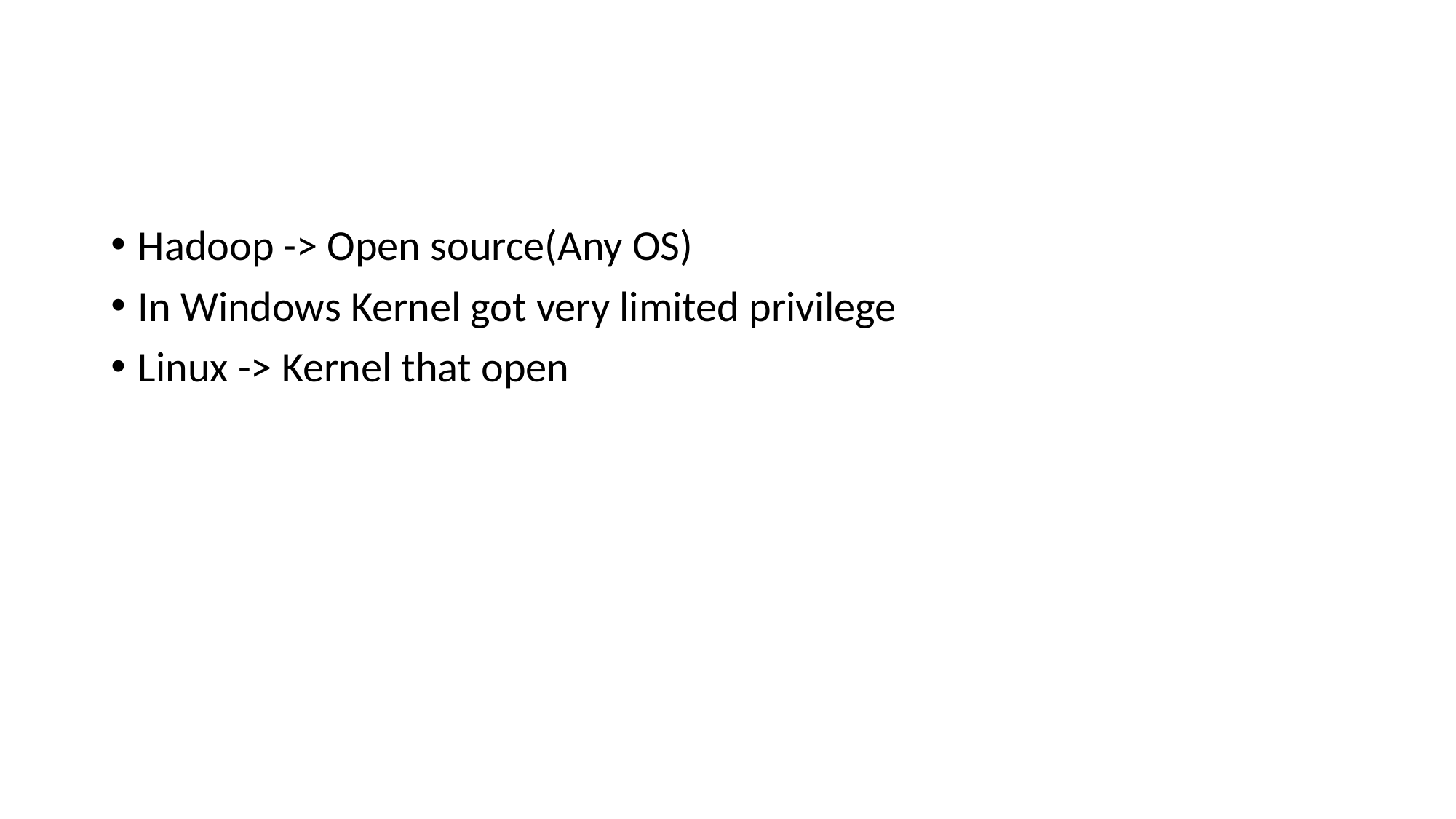

#
Hadoop -> Open source(Any OS)
In Windows Kernel got very limited privilege
Linux -> Kernel that open